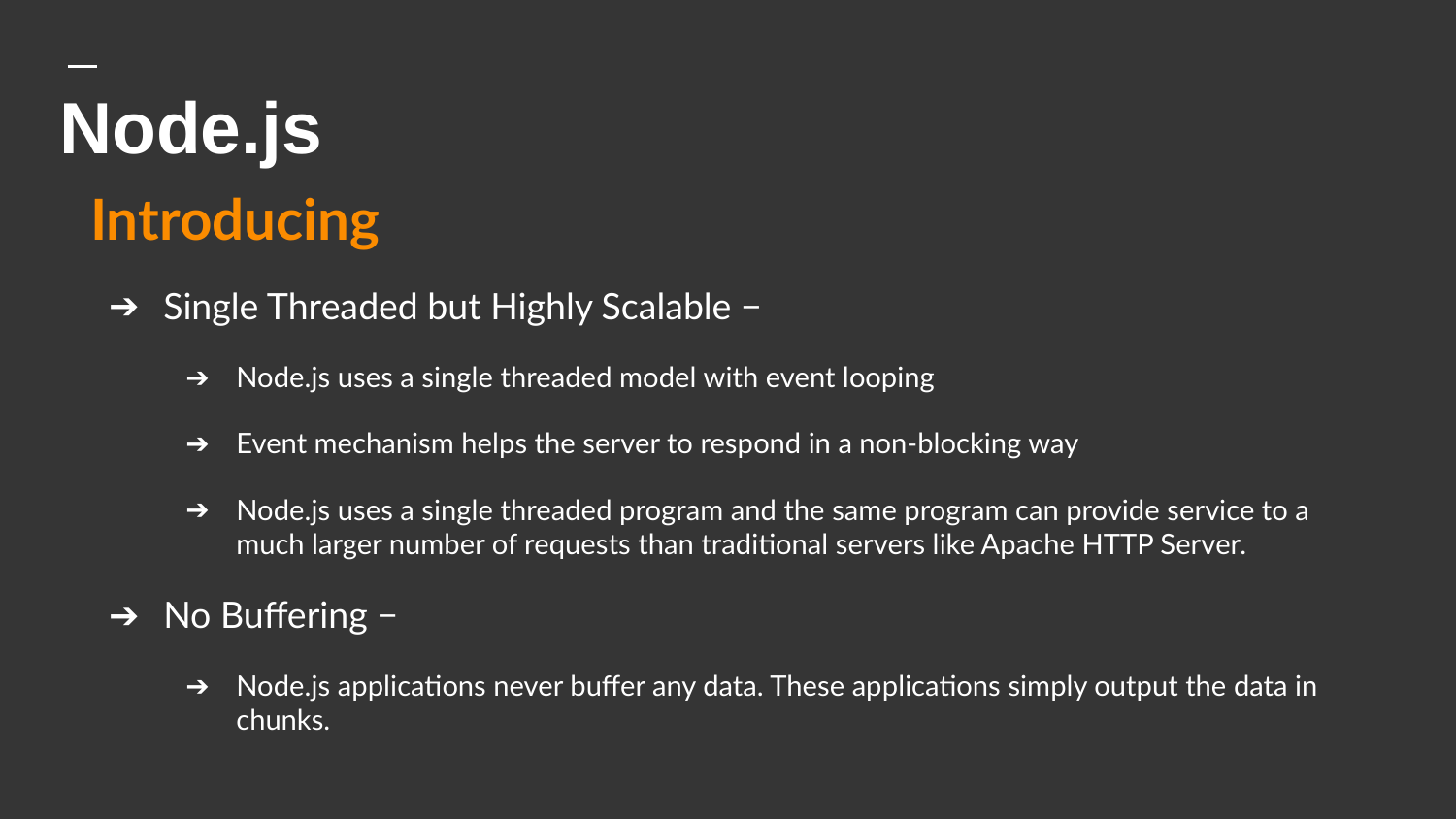

# Node.js
Introducing
Single Threaded but Highly Scalable −
Node.js uses a single threaded model with event looping
Event mechanism helps the server to respond in a non-blocking way
Node.js uses a single threaded program and the same program can provide service to a much larger number of requests than traditional servers like Apache HTTP Server.
No Buffering −
Node.js applications never buffer any data. These applications simply output the data in chunks.